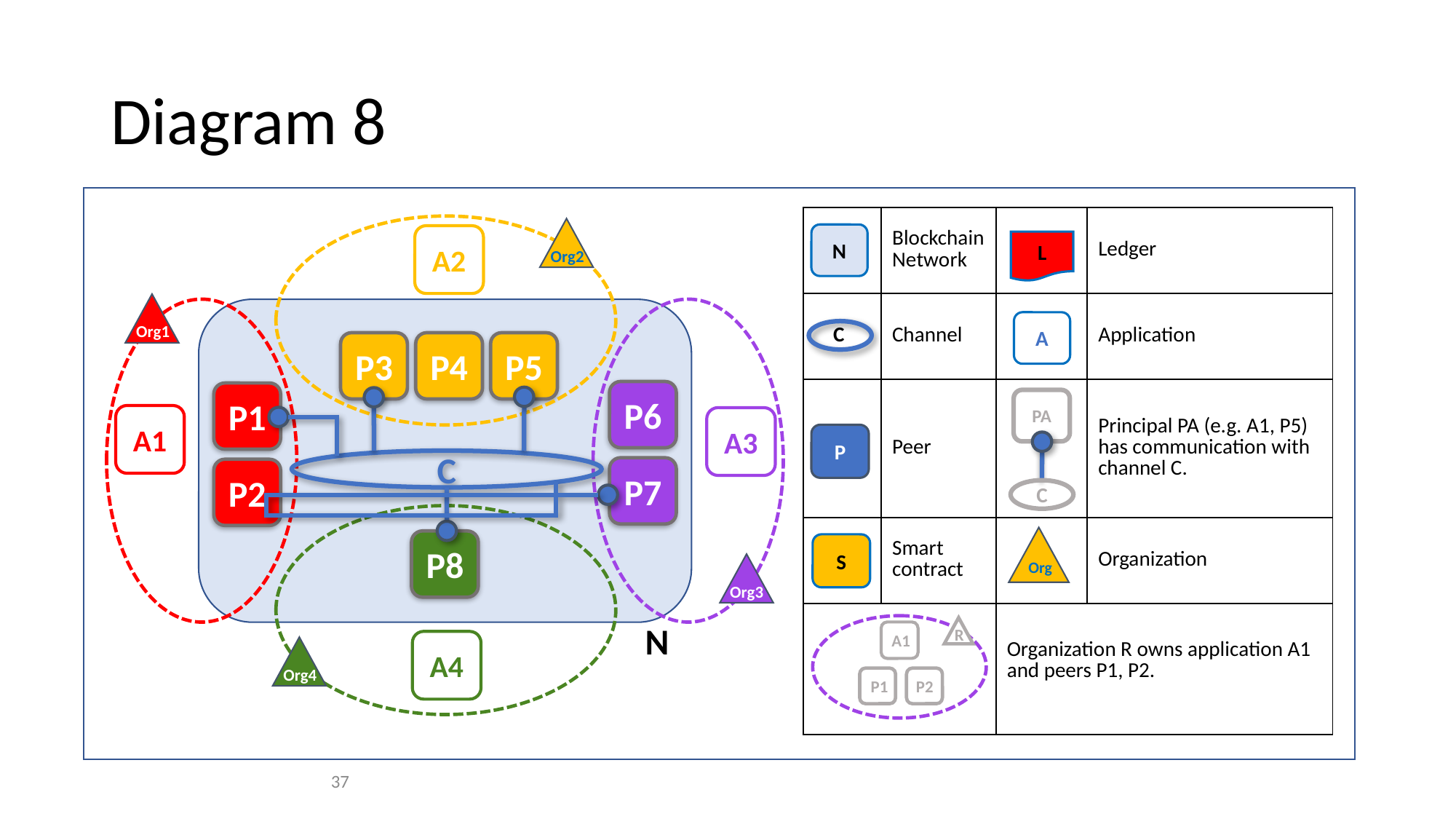

# Diagram 8

|  | Blockchain Network |  | Ledger |
| --- | --- | --- | --- |
| C | Channel |  | Application |
|  | Peer |  | Principal PA (e.g. A1, P5) has communication with channel C. |
|  | Smart contract |  | Organization |
|  |  | Organization R owns application A1 and peers P1, P2. |  |

Org2
N
A2
L

Org1

A

P3
P4
P5
P6
P1

PA

C
A1

A3
P
C
P7
P2

Org
P8
S

Org3
N

R

A1

P1
P2
A4

Org4
37